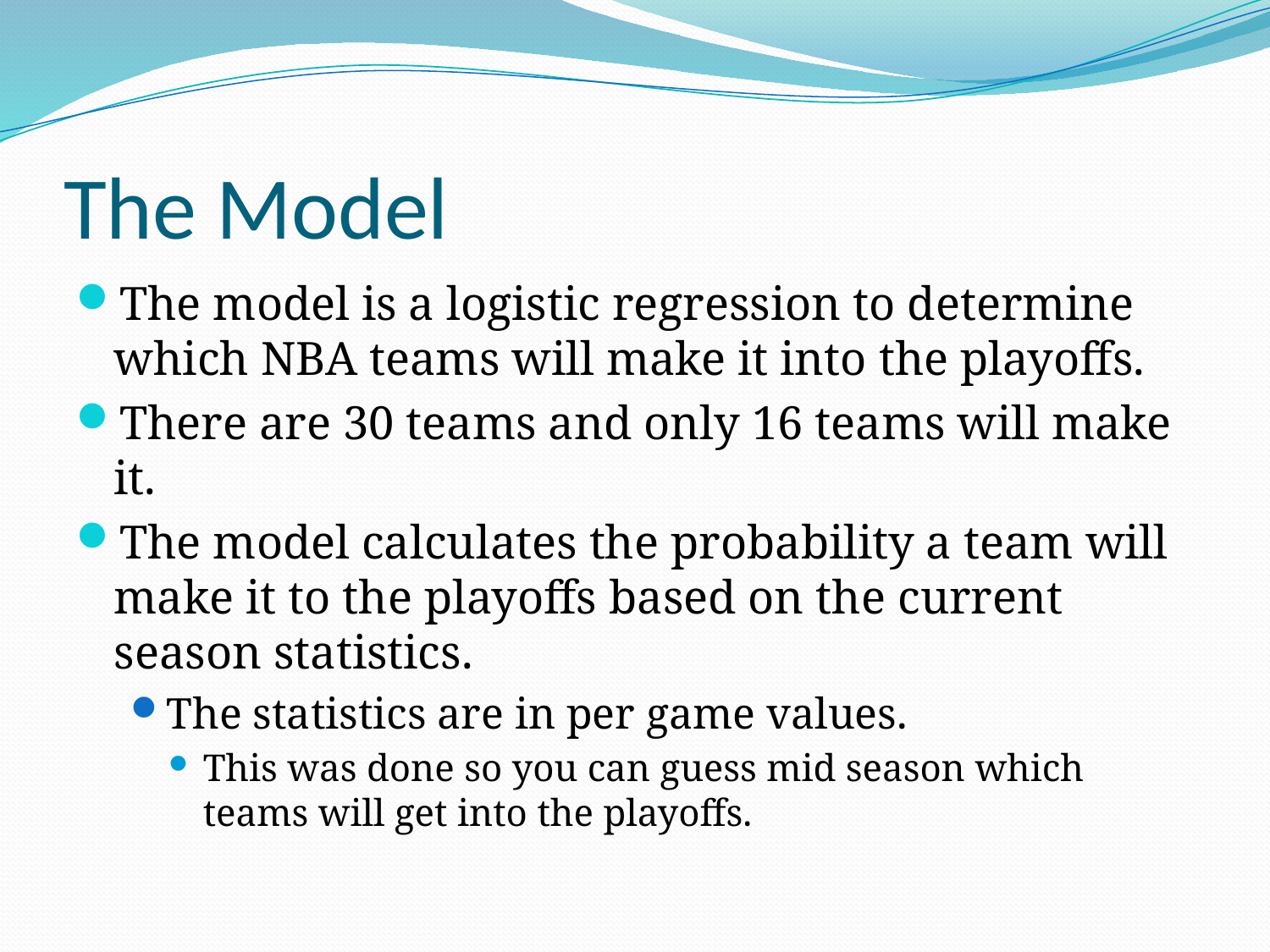

# The Model
The model is a logistic regression to determine which NBA teams will make it into the playoffs.
There are 30 teams and only 16 teams will make it.
The model calculates the probability a team will make it to the playoffs based on the current season statistics.
The statistics are in per game values.
This was done so you can guess mid season which teams will get into the playoffs.